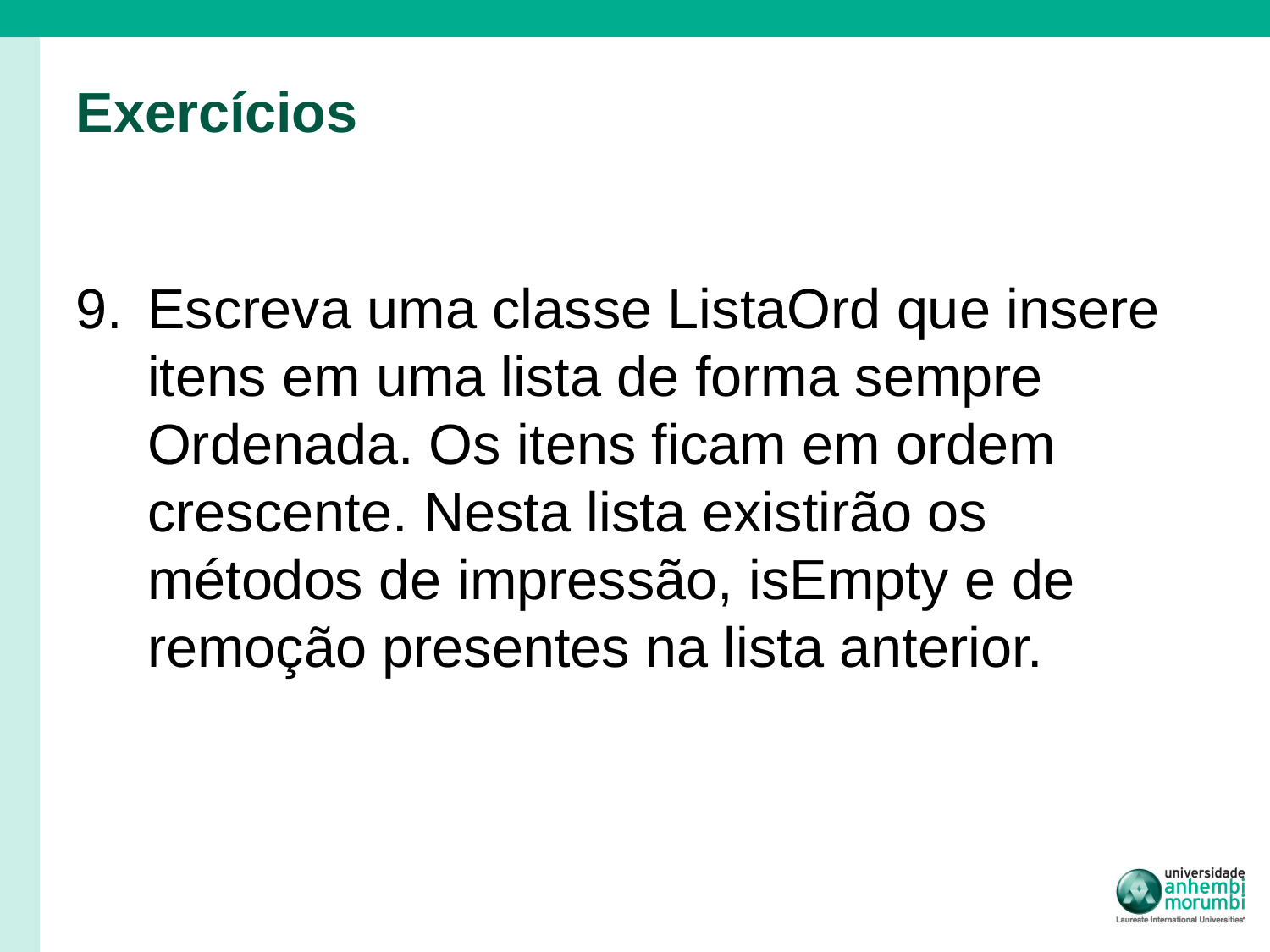

# Exercícios
Escreva uma classe ListaOrd que insere itens em uma lista de forma sempre Ordenada. Os itens ficam em ordem crescente. Nesta lista existirão os métodos de impressão, isEmpty e de remoção presentes na lista anterior.